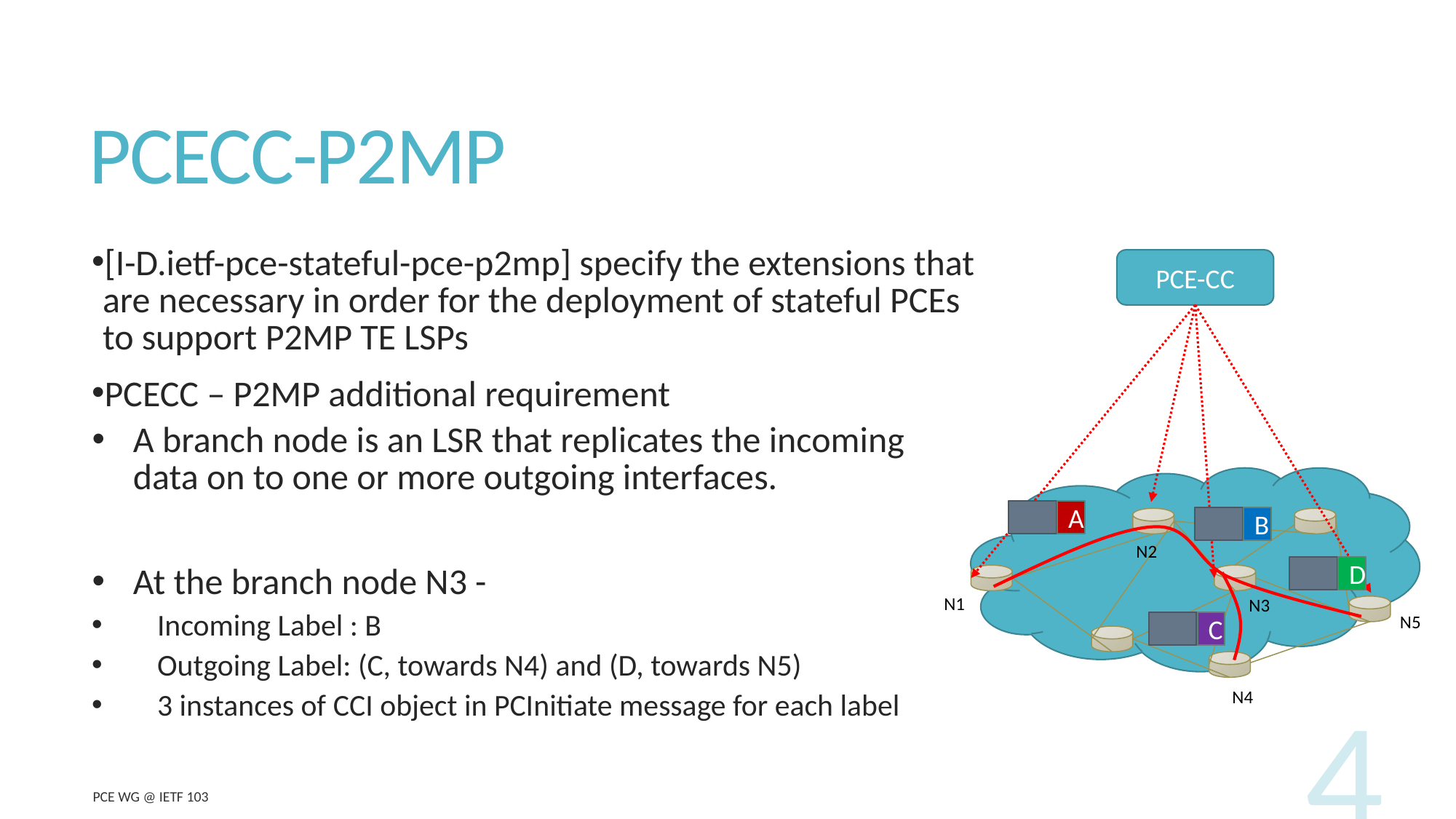

# PCECC-P2MP
[I-D.ietf-pce-stateful-pce-p2mp] specify the extensions that are necessary in order for the deployment of stateful PCEs to support P2MP TE LSPs
PCECC – P2MP additional requirement
A branch node is an LSR that replicates the incoming data on to one or more outgoing interfaces.

At the branch node N3 -
Incoming Label : B
Outgoing Label: (C, towards N4) and (D, towards N5)
3 instances of CCI object in PCInitiate message for each label
PCE-CC

A

B

N2

D

N1
N3

N5

C

N4
4
PCE WG @ IETF 103